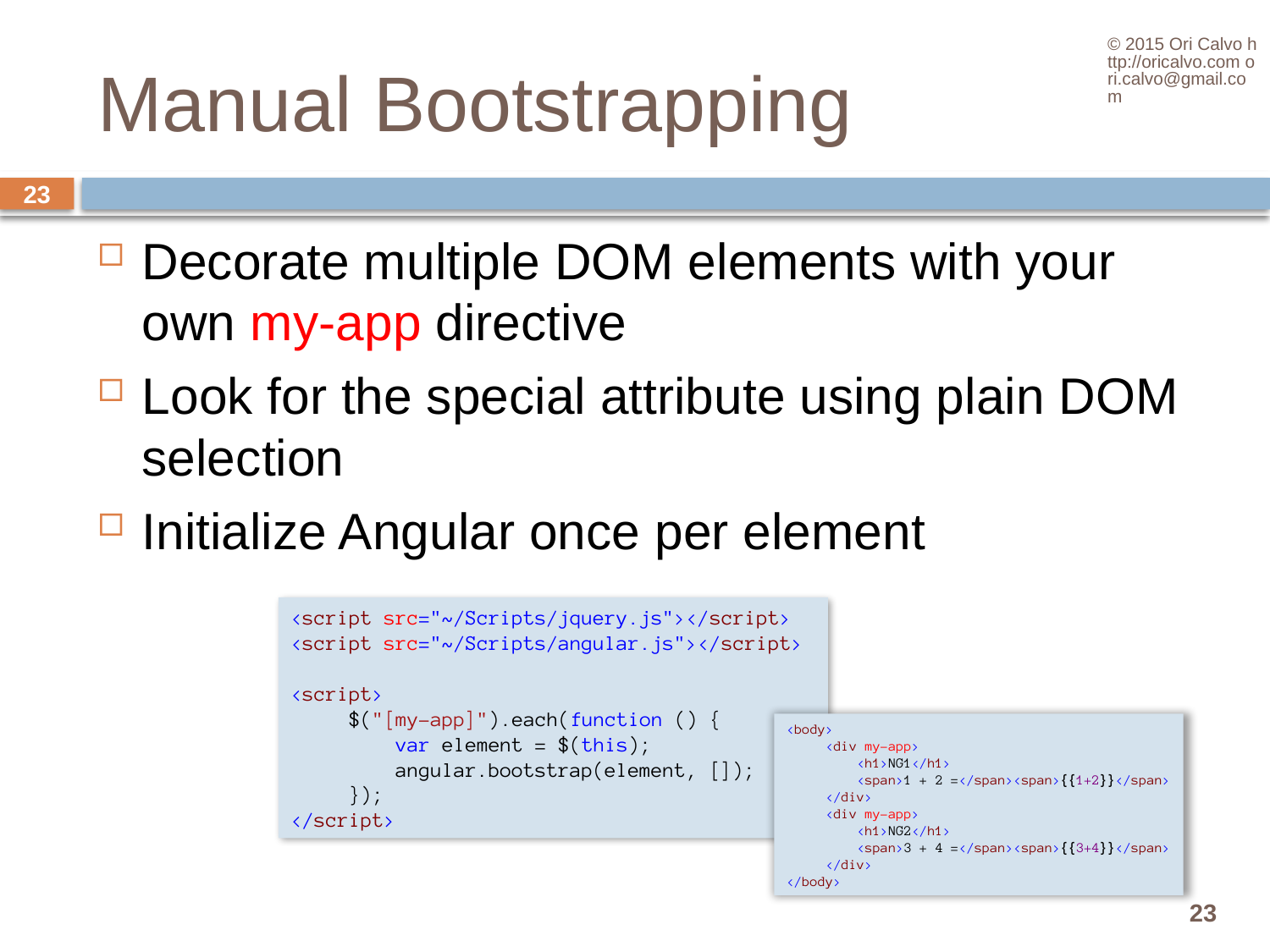

© 2015 Ori Calvo http://oricalvo.com ori.calvo@gmail.com
# Manual Bootstrapping
23
Decorate multiple DOM elements with your own my-app directive
Look for the special attribute using plain DOM selection
Initialize Angular once per element
<script src="~/Scripts/jquery.js"></script>
<script src="~/Scripts/angular.js"></script>

<script>
     $("[my-app]").each(function () {
         var element = $(this);
         angular.bootstrap(element, []);
     });
</script>
<body>
     <div my-app>
         <h1>NG1</h1>
         <span>1 + 2 =</span><span>{{1+2}}</span>
     </div>
     <div my-app>
         <h1>NG2</h1>
         <span>3 + 4 =</span><span>{{3+4}}</span>
     </div>
</body>